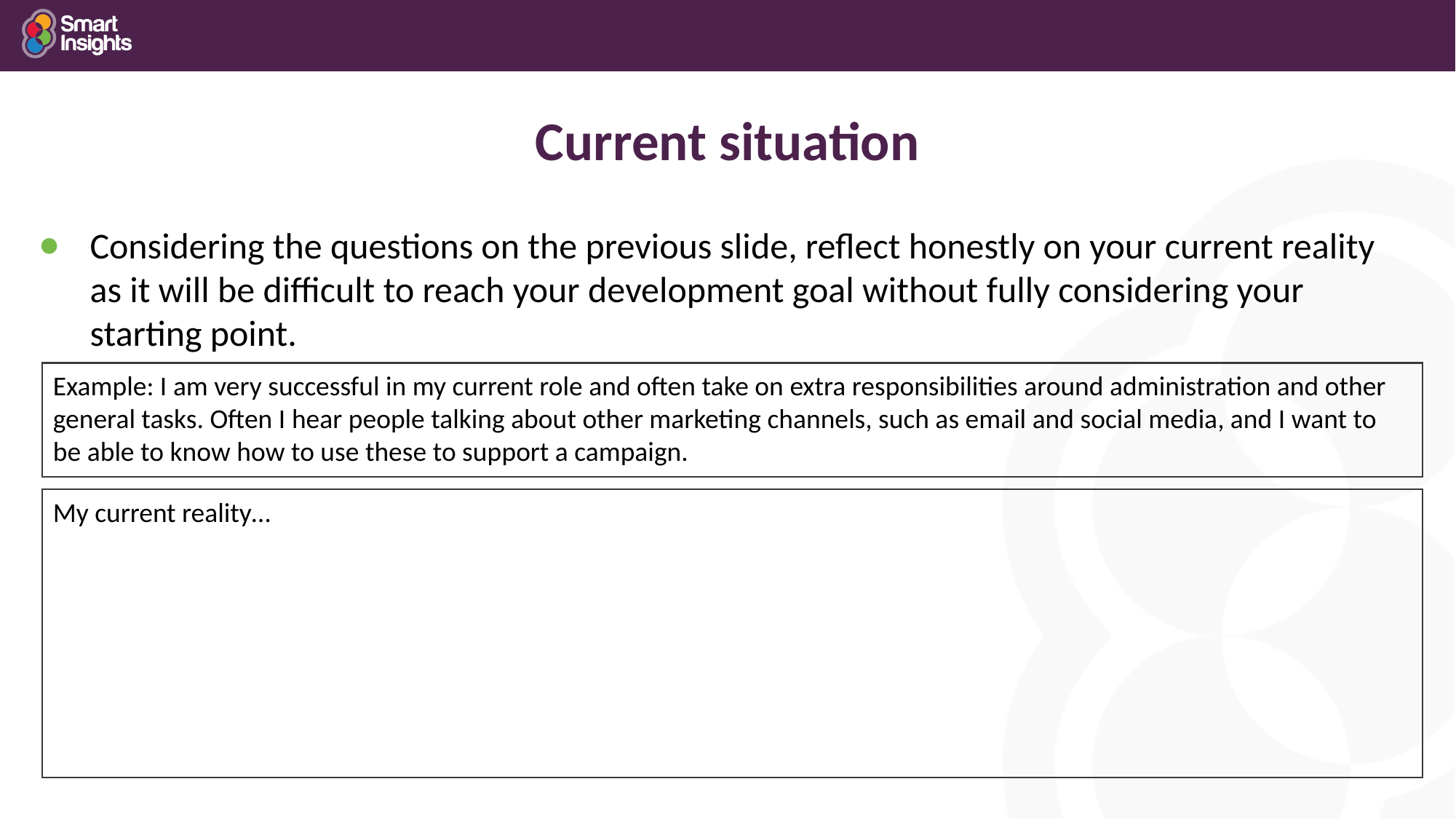

# Current situation
Considering the questions on the previous slide, reflect honestly on your current reality as it will be difficult to reach your development goal without fully considering your starting point.
Example: I am very successful in my current role and often take on extra responsibilities around administration and other general tasks. Often I hear people talking about other marketing channels, such as email and social media, and I want to be able to know how to use these to support a campaign.
My current reality…